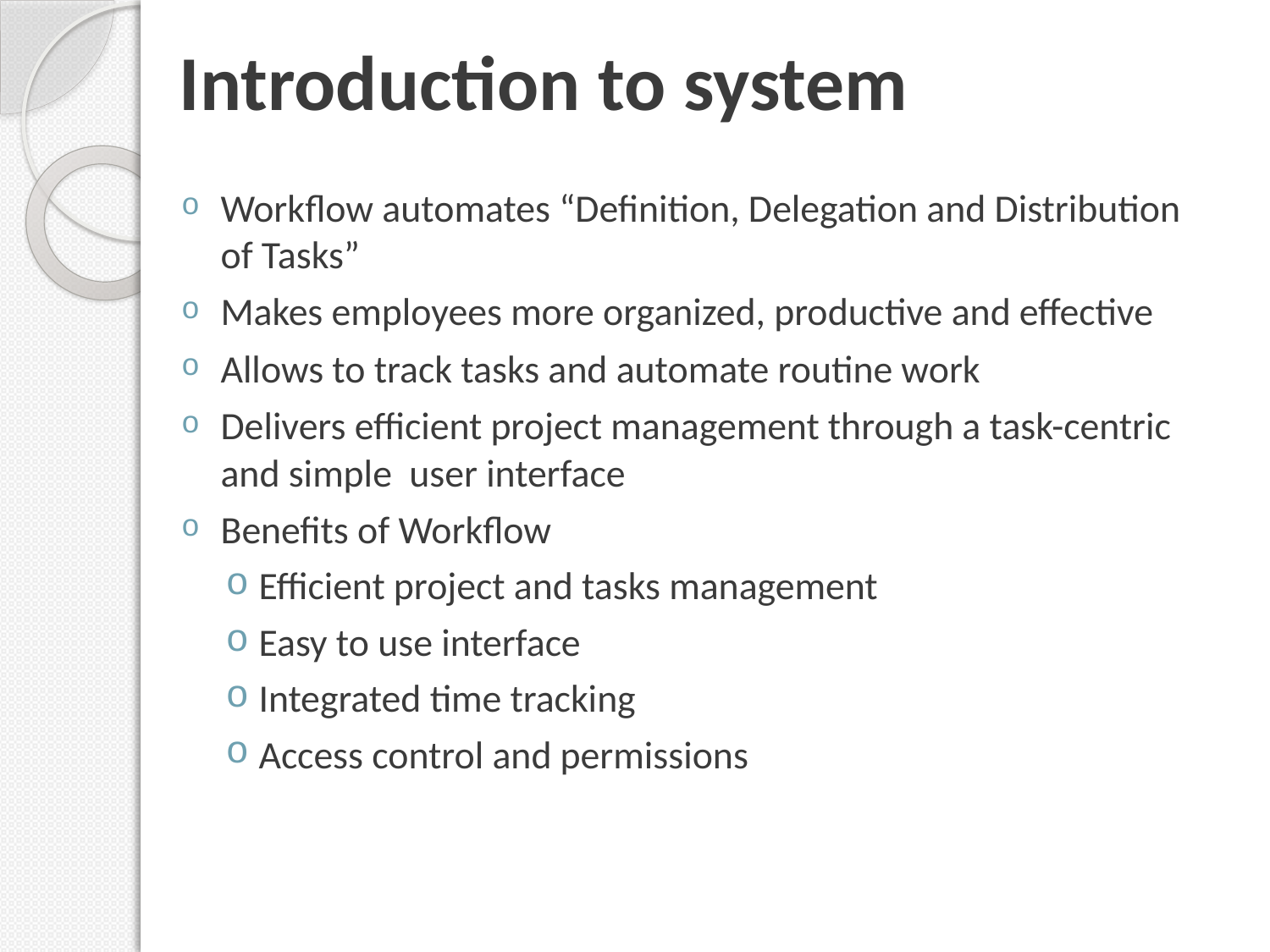

Introduction to system
Workflow automates “Definition, Delegation and Distribution of Tasks”
Makes employees more organized, productive and effective
Allows to track tasks and automate routine work
Delivers efficient project management through a task-centric and simple  user interface
Benefits of Workflow
Efficient project and tasks management
Easy to use interface
Integrated time tracking
Access control and permissions